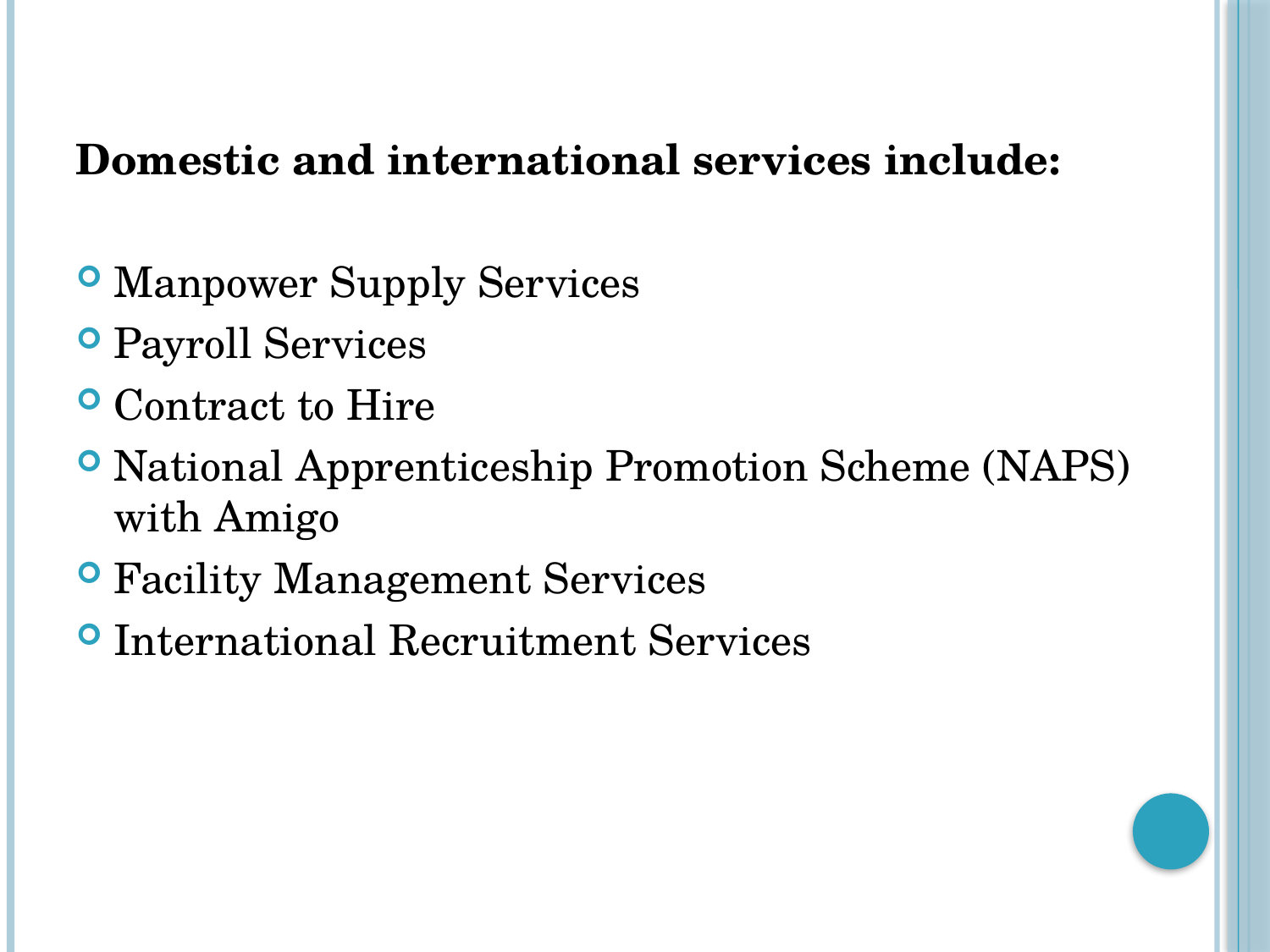

#
Domestic and international services include:

Manpower Supply Services
Payroll Services
Contract to Hire
National Apprenticeship Promotion Scheme (NAPS) with Amigo
Facility Management Services
International Recruitment Services